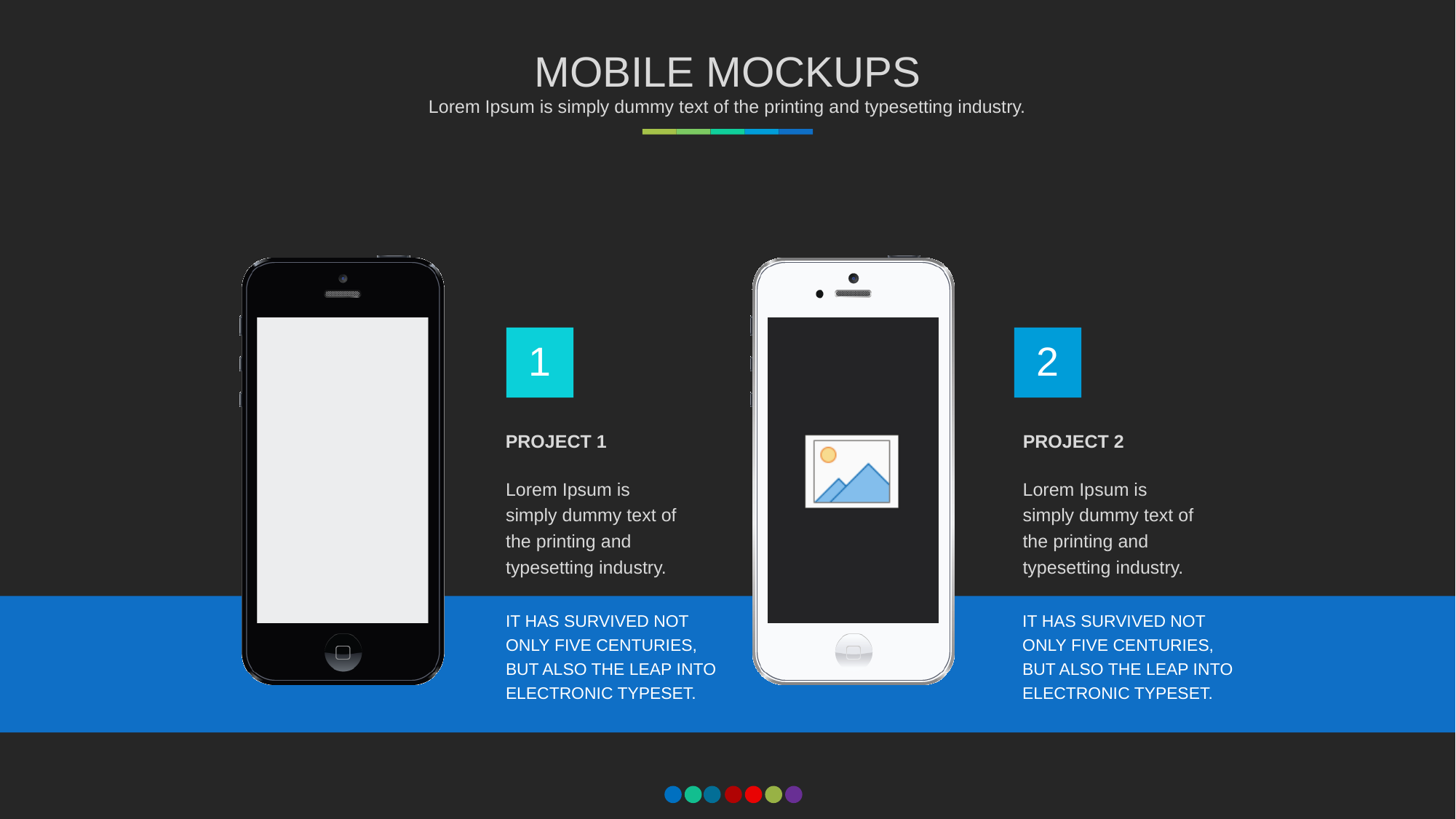

MOBILE MOCKUPS
Lorem Ipsum is simply dummy text of the printing and typesetting industry.

1
2
PROJECT 1
PROJECT 2
Lorem Ipsum is simply dummy text of the printing and typesetting industry.
Lorem Ipsum is simply dummy text of the printing and typesetting industry.
IT HAS SURVIVED NOT ONLY FIVE CENTURIES, BUT ALSO THE LEAP INTO ELECTRONIC TYPESET.
IT HAS SURVIVED NOT ONLY FIVE CENTURIES, BUT ALSO THE LEAP INTO ELECTRONIC TYPESET.